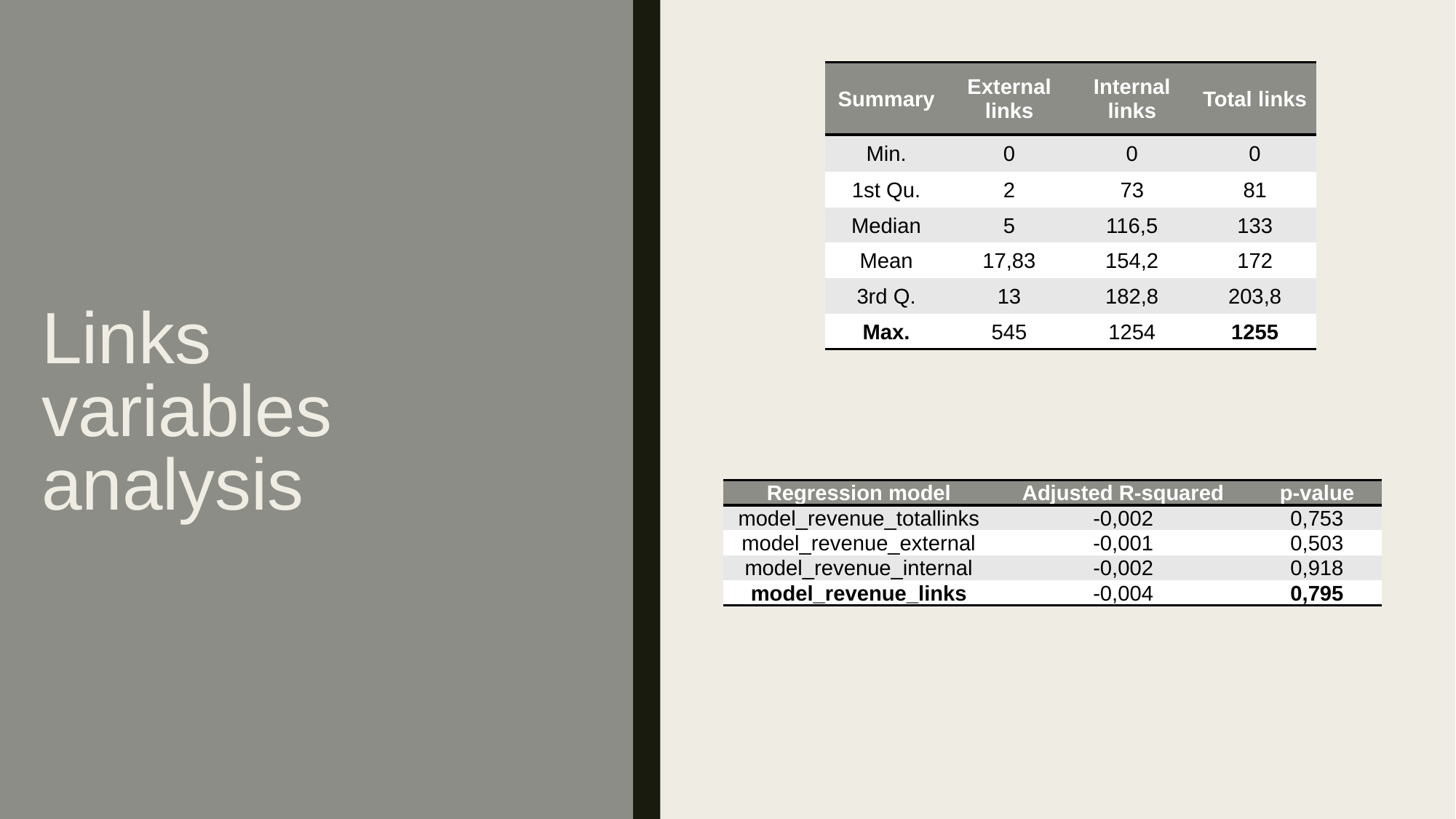

# Links variables analysis
| Summary | External links | Internal links | Total links |
| --- | --- | --- | --- |
| Min. | 0 | 0 | 0 |
| 1st Qu. | 2 | 73 | 81 |
| Median | 5 | 116,5 | 133 |
| Mean | 17,83 | 154,2 | 172 |
| 3rd Q. | 13 | 182,8 | 203,8 |
| Max. | 545 | 1254 | 1255 |
| Regression model | Adjusted R-squared | p-value |
| --- | --- | --- |
| model\_revenue\_totallinks | -0,002 | 0,753 |
| model\_revenue\_external | -0,001 | 0,503 |
| model\_revenue\_internal | -0,002 | 0,918 |
| model\_revenue\_links | -0,004 | 0,795 |